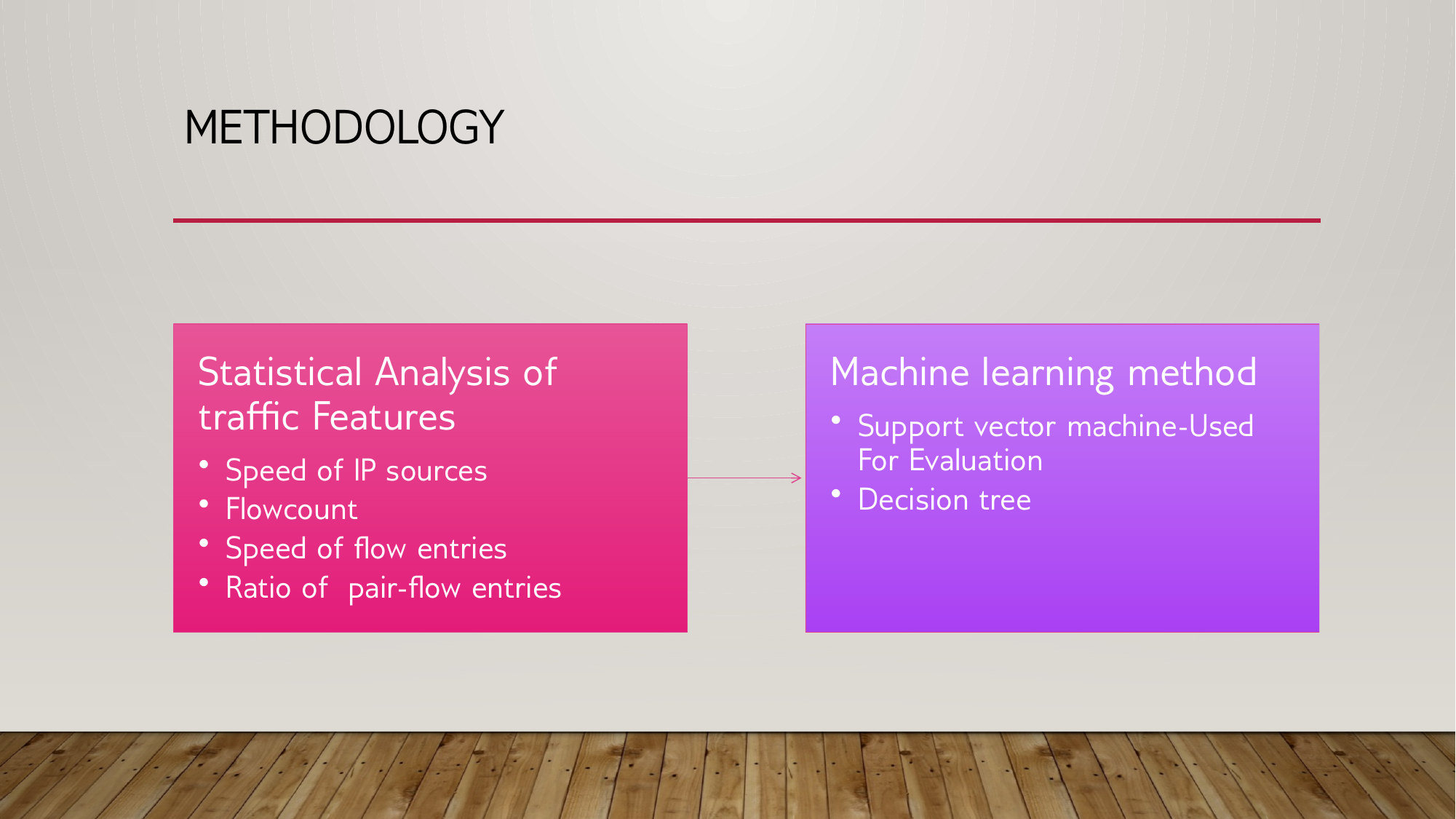

# Methodology

Statistical Analysis of traffic Features
Speed of IP sources
Flowcount
Speed of flow entries
Ratio of  pair-flow entries
Machine learning method
Support vector machine-Used For Evaluation
Decision tree